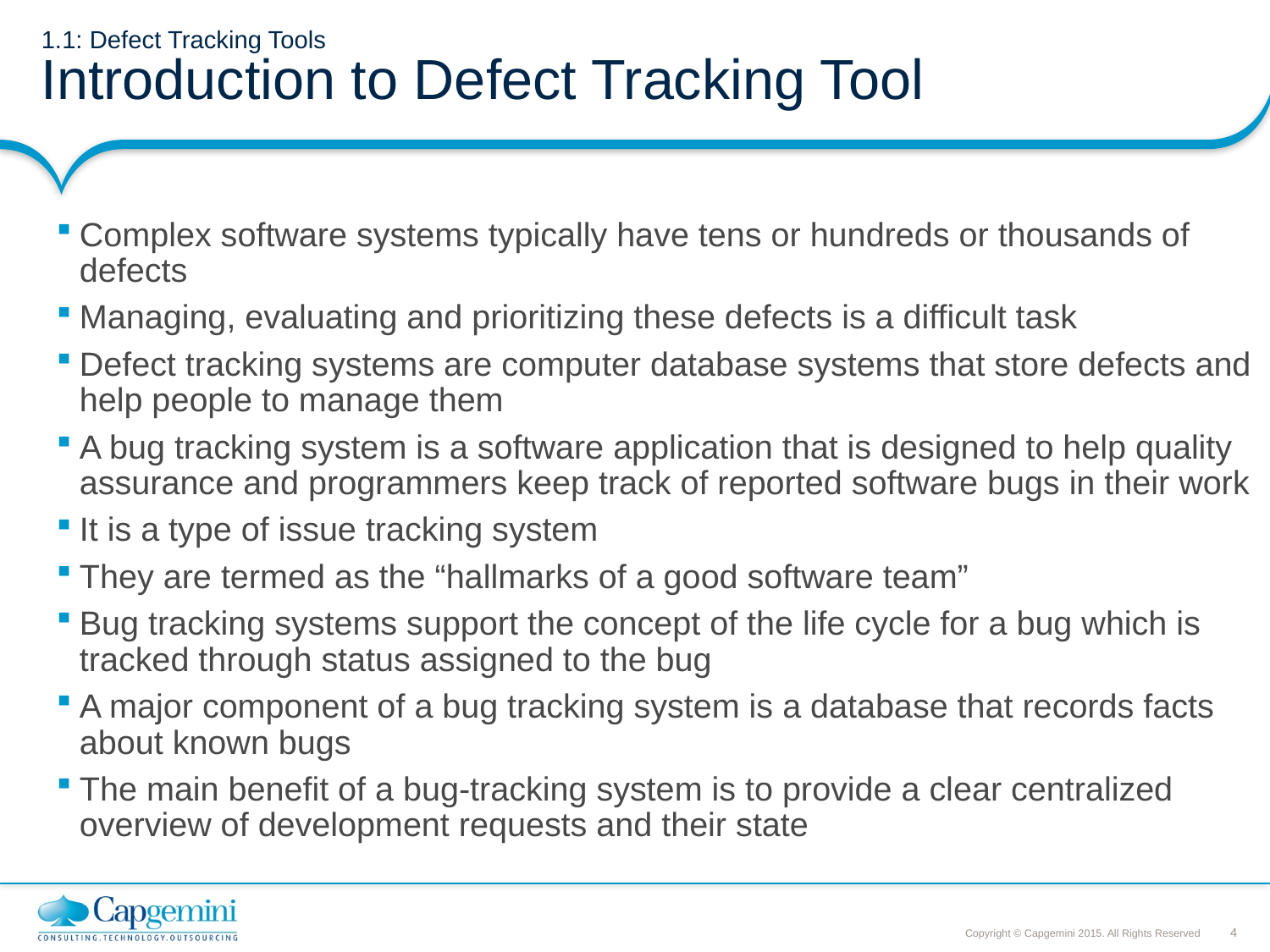

# 1.1: Defect Tracking Tools Introduction to Defect Tracking Tool
Complex software systems typically have tens or hundreds or thousands of defects
Managing, evaluating and prioritizing these defects is a difficult task
Defect tracking systems are computer database systems that store defects and help people to manage them
A bug tracking system is a software application that is designed to help quality assurance and programmers keep track of reported software bugs in their work
It is a type of issue tracking system
They are termed as the “hallmarks of a good software team”
Bug tracking systems support the concept of the life cycle for a bug which is tracked through status assigned to the bug
A major component of a bug tracking system is a database that records facts about known bugs
The main benefit of a bug-tracking system is to provide a clear centralized overview of development requests and their state